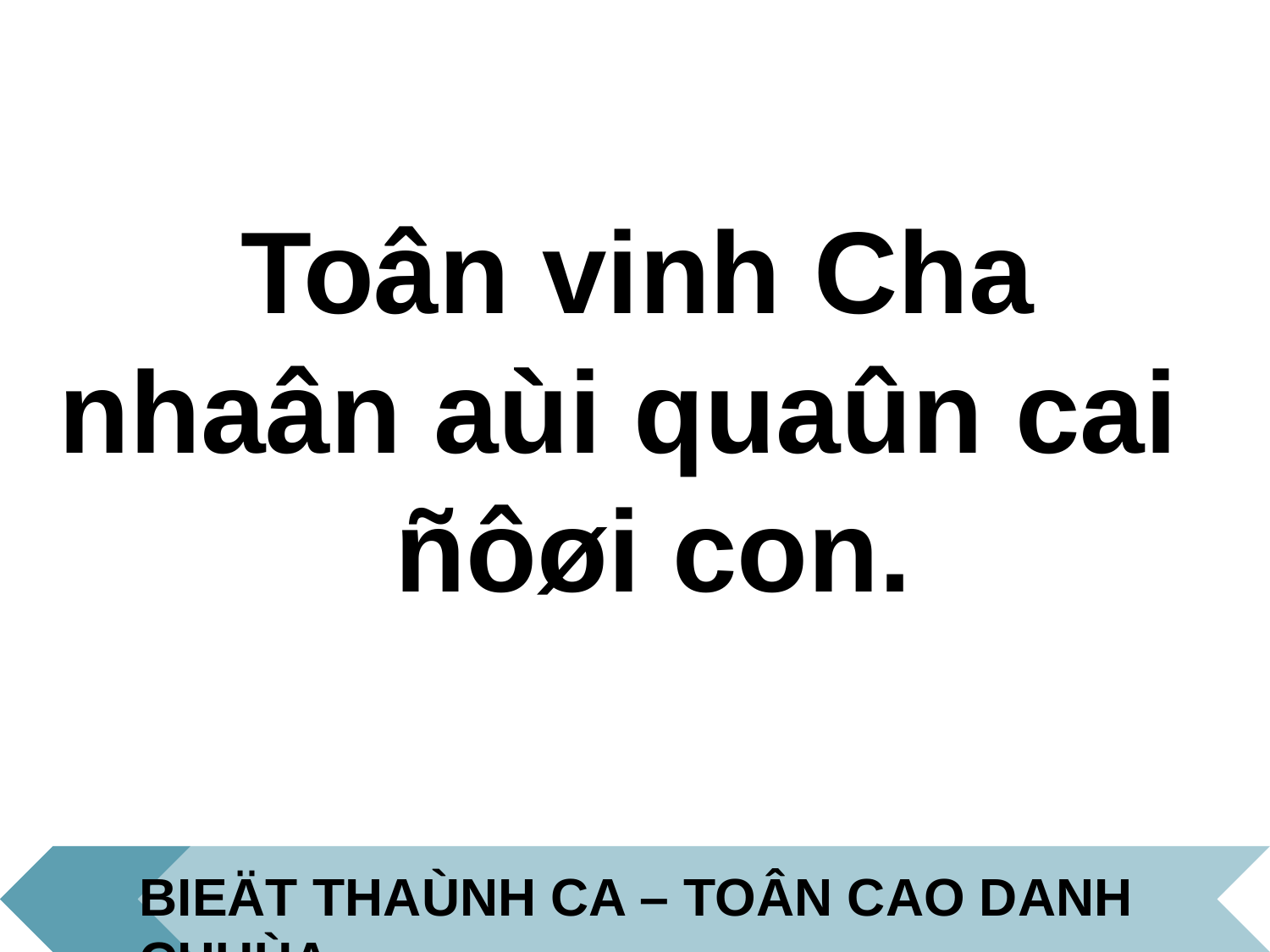

Toân vinh Cha
nhaân aùi quaûn cai
ñôøi con.
BIEÄT THAÙNH CA – TOÂN CAO DANH CHUÙA